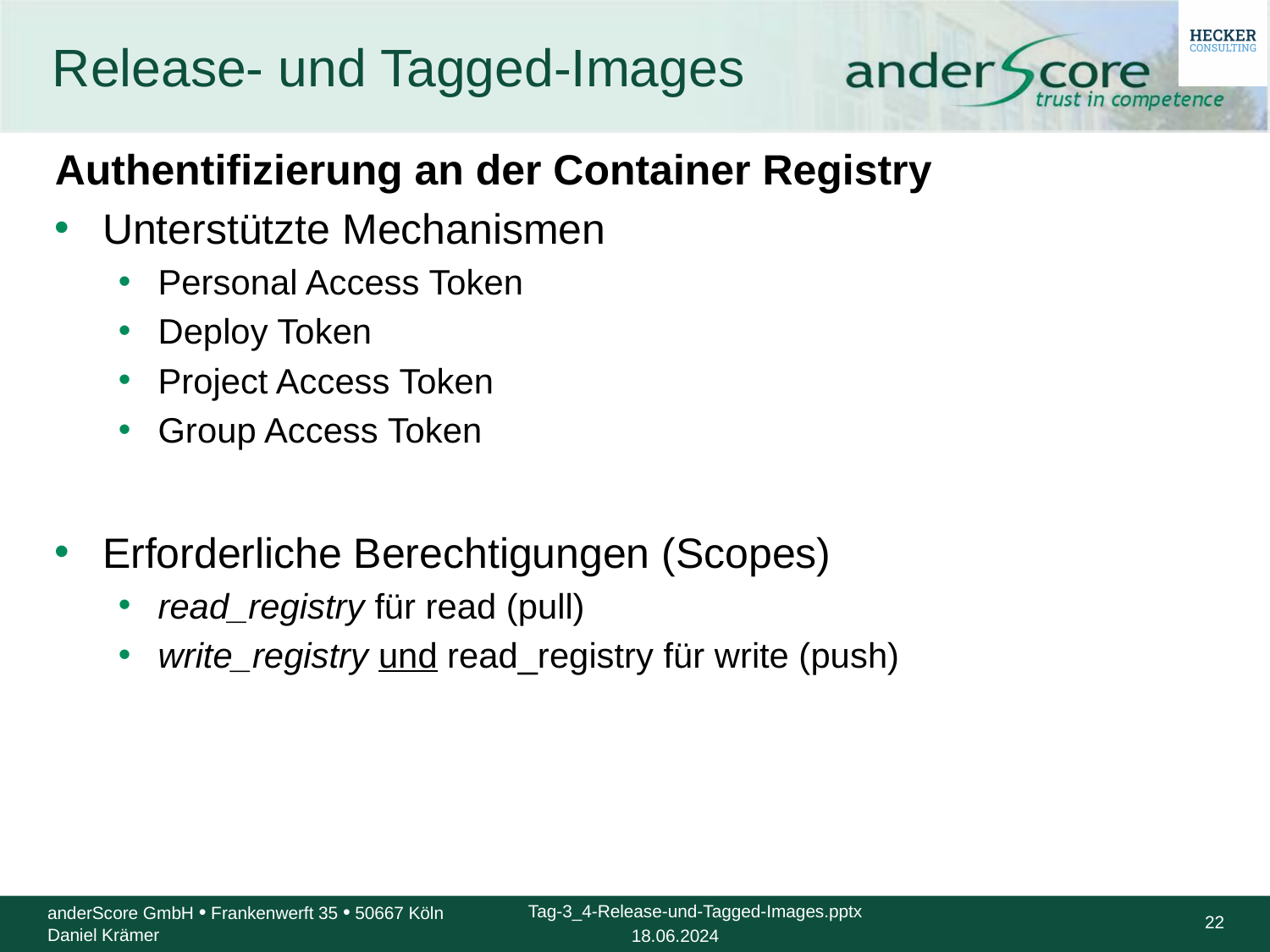

# Release- und Tagged-Images
Authentifizierung an der Container Registry
Unterstützte Mechanismen
Personal Access Token
Deploy Token
Project Access Token
Group Access Token

Erforderliche Berechtigungen (Scopes)
read_registry für read (pull)
write_registry und read_registry für write (push)